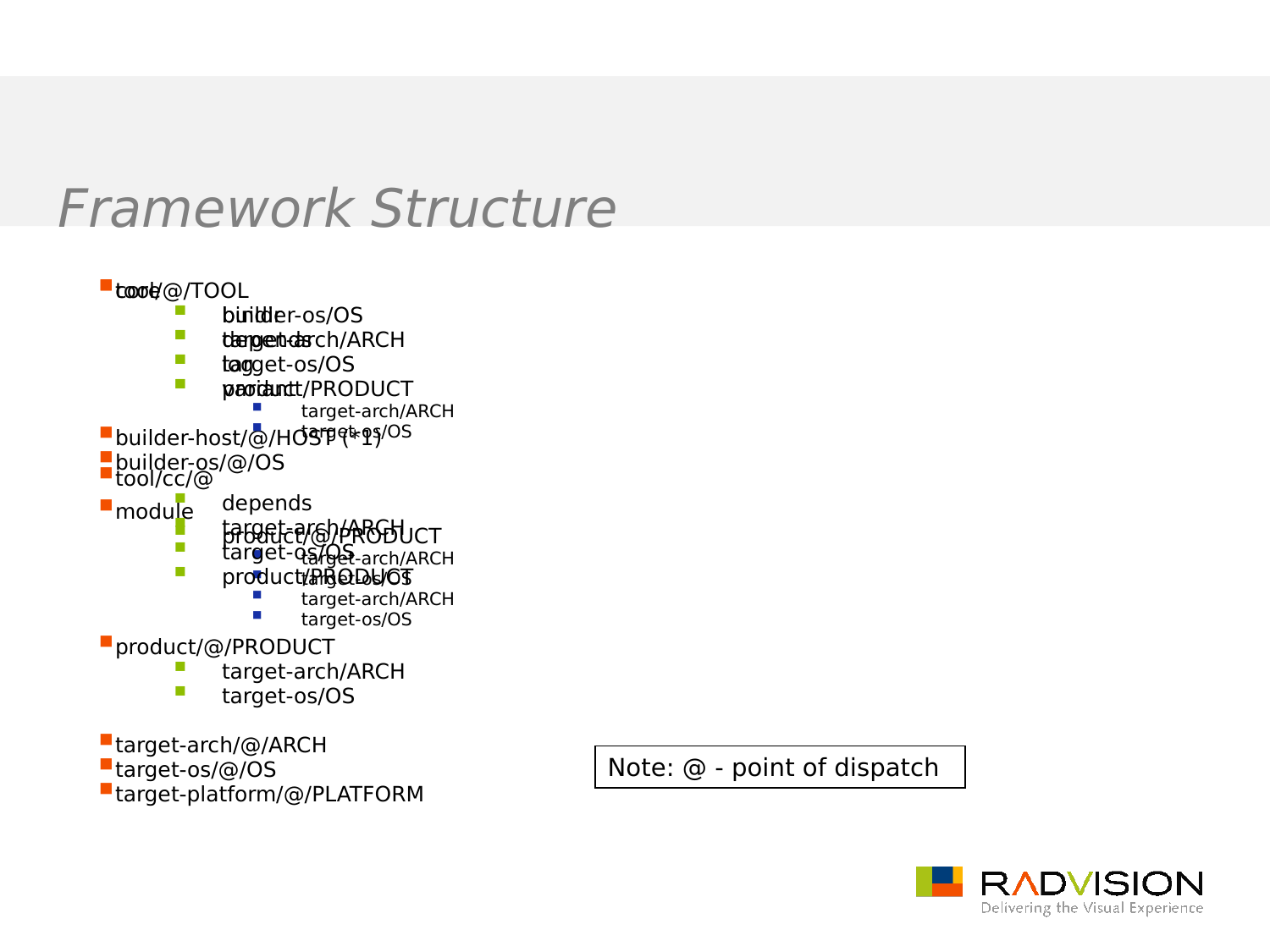

# Framework Structure
core
bindir
depends
log
variant

builder-host/@/HOST (*1)
builder-os/@/OS

module
product/@/PRODUCT
target-arch/ARCH
target-os/OS

product/@/PRODUCT
target-arch/ARCH
target-os/OS

target-arch/@/ARCH
target-os/@/OS
target-platform/@/PLATFORM
tool/@/TOOL
builder-os/OS
target-arch/ARCH
target-os/OS
product/PRODUCT
target-arch/ARCH
target-os/OS

tool/cc/@
depends
target-arch/ARCH
target-os/OS
product/PRODUCT
target-arch/ARCH
target-os/OS

Note: @ - point of dispatch